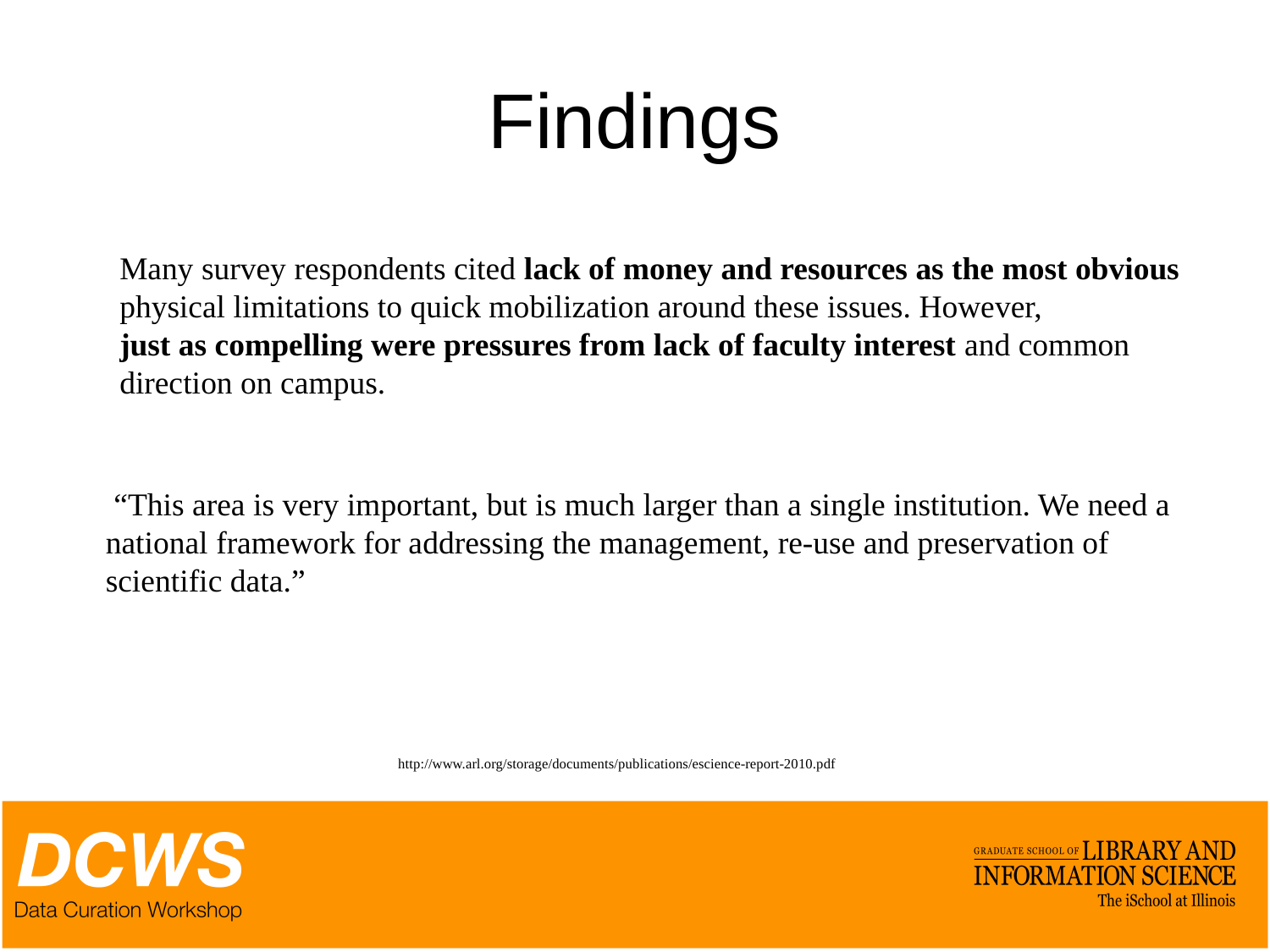

# Findings
Many survey respondents cited lack of money and resources as the most obvious physical limitations to quick mobilization around these issues. However,
just as compelling were pressures from lack of faculty interest and common direction on campus.
 “This area is very important, but is much larger than a single institution. We need a national framework for addressing the management, re-use and preservation of scientific data.”
http://www.arl.org/storage/documents/publications/escience-report-2010.pdf